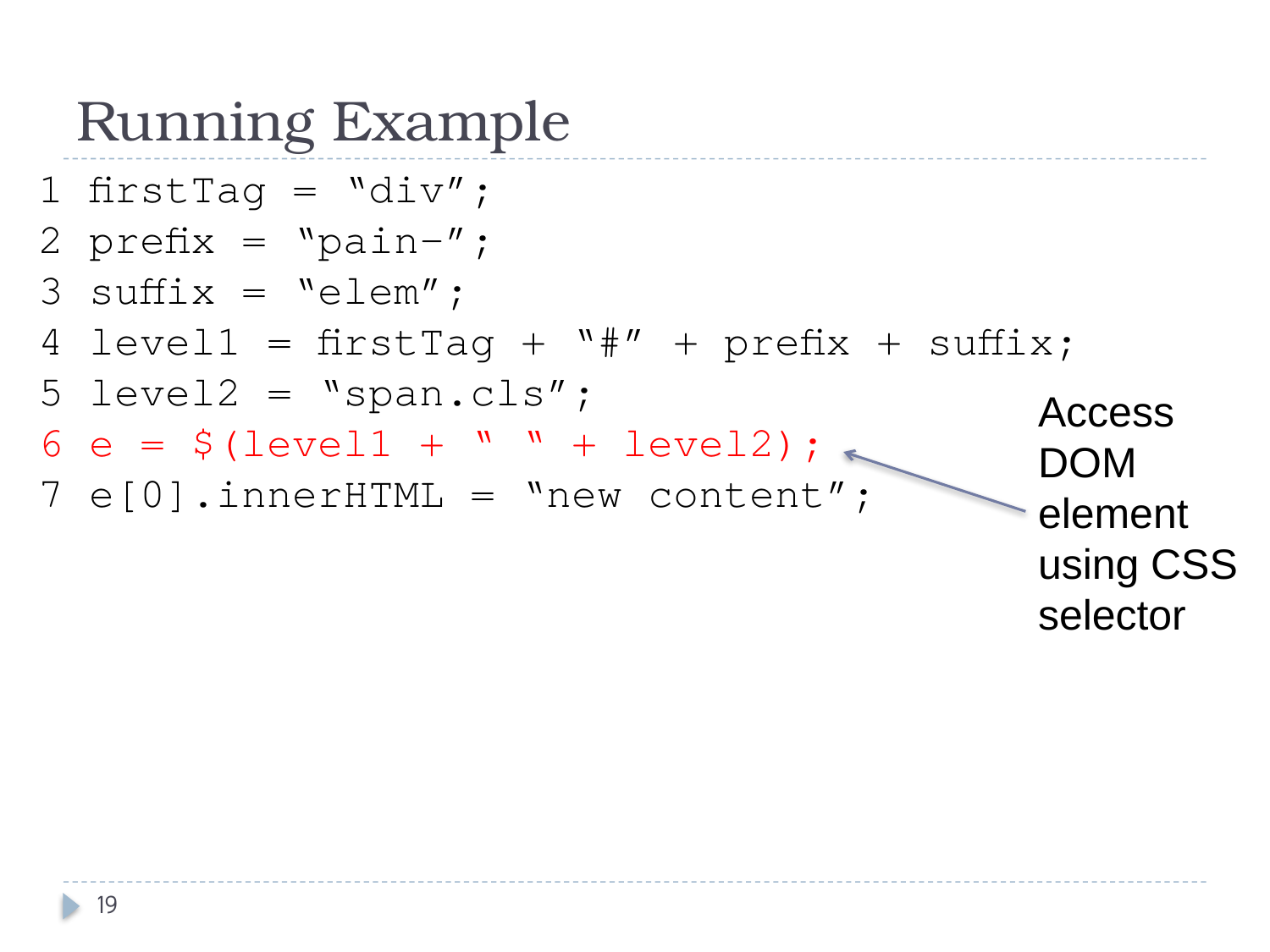

# Running Example
1 firstTag = “div”;
2 prefix = “pain-”;
3 suffix = “elem”;
4 level1 = firstTag + “#” + prefix + suffix;
5 level2 = “span.cls”;
6 e = $(level1 + “ “ + level2);
7 e[0].innerHTML = “new content”;
Access DOM element using CSS selector
19